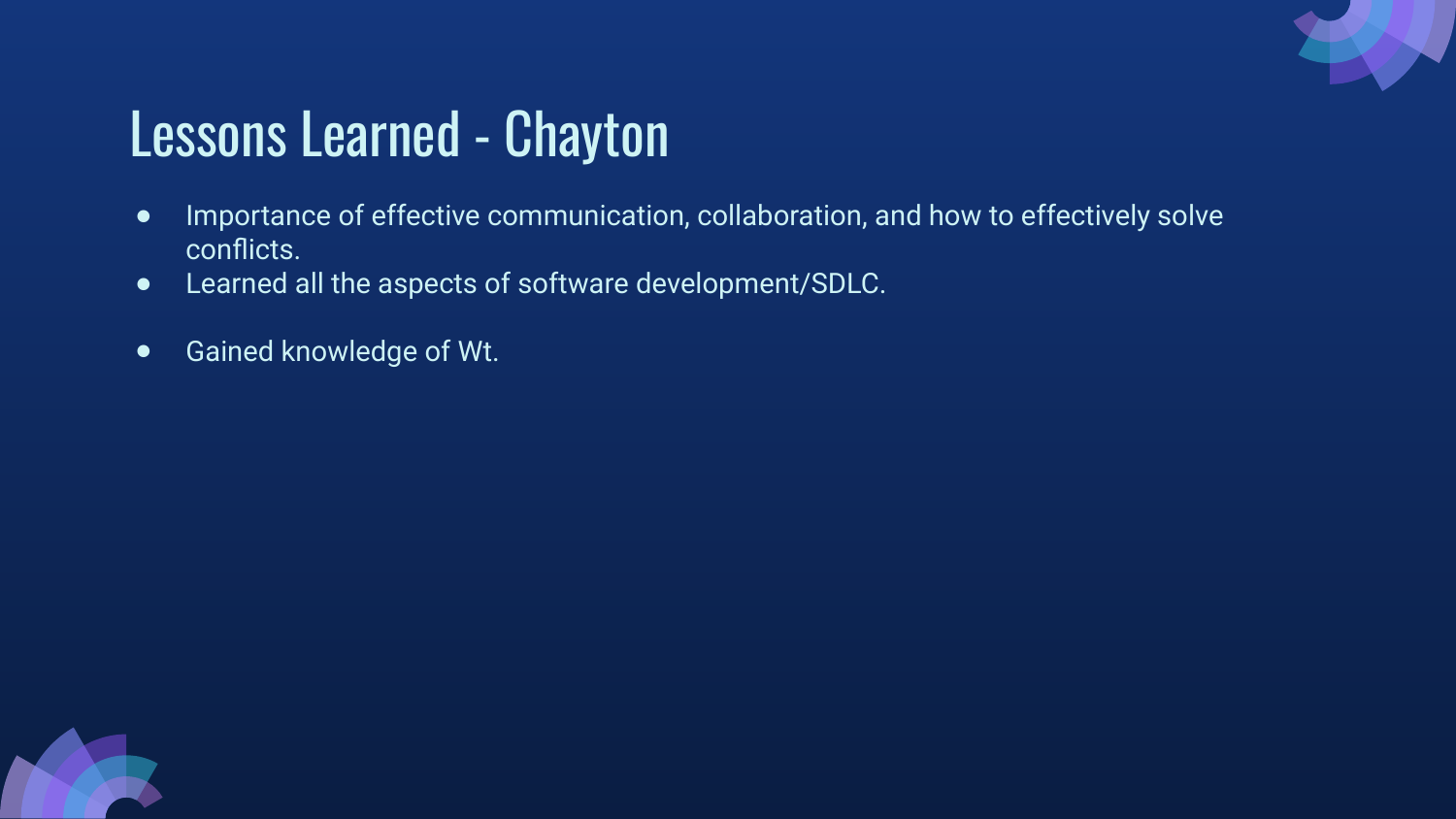

# Lessons Learned - Chayton
Importance of effective communication, collaboration, and how to effectively solve conflicts.
Learned all the aspects of software development/SDLC.

Gained knowledge of Wt.